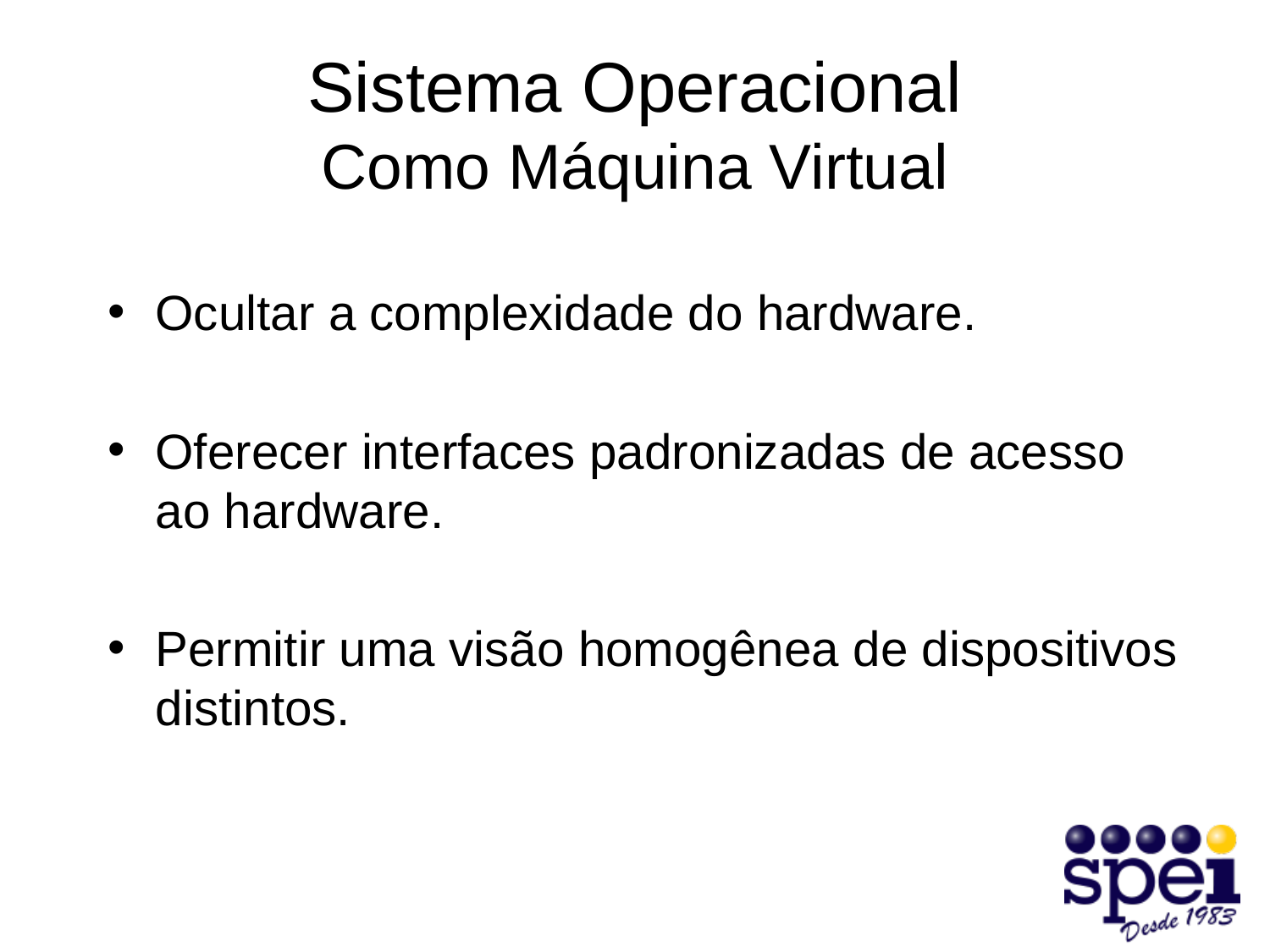

# Sistema Operacional Como Máquina Virtual
Ocultar a complexidade do hardware.

Oferecer interfaces padronizadas de acesso ao hardware.

Permitir uma visão homogênea de dispositivos distintos.